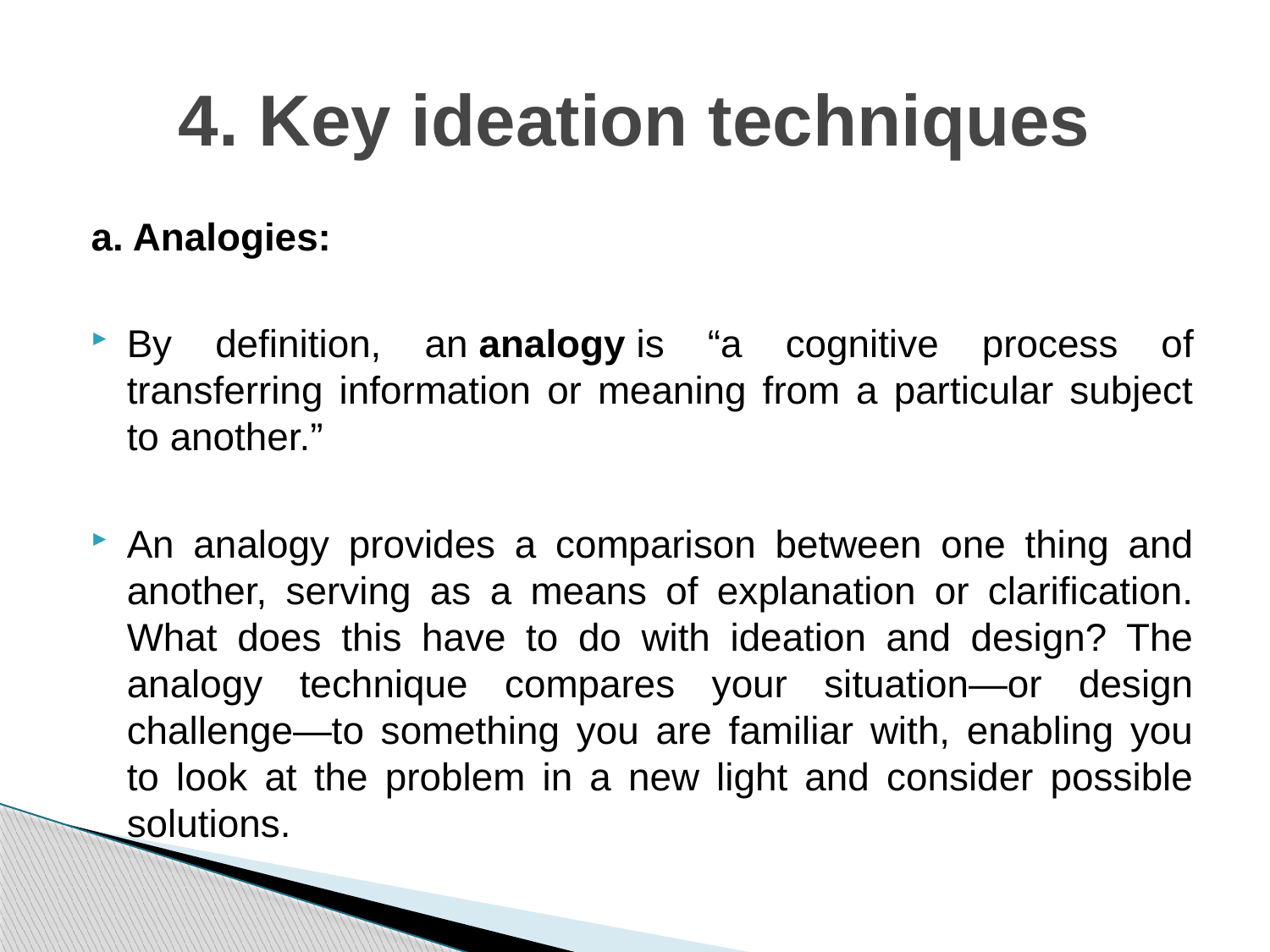

# 4. Key ideation techniques
a. Analogies:

By definition, an analogy is “a cognitive process of transferring information or meaning from a particular subject to another.”

An analogy provides a comparison between one thing and another, serving as a means of explanation or clarification. What does this have to do with ideation and design? The analogy technique compares your situation—or design challenge—to something you are familiar with, enabling you to look at the problem in a new light and consider possible solutions.